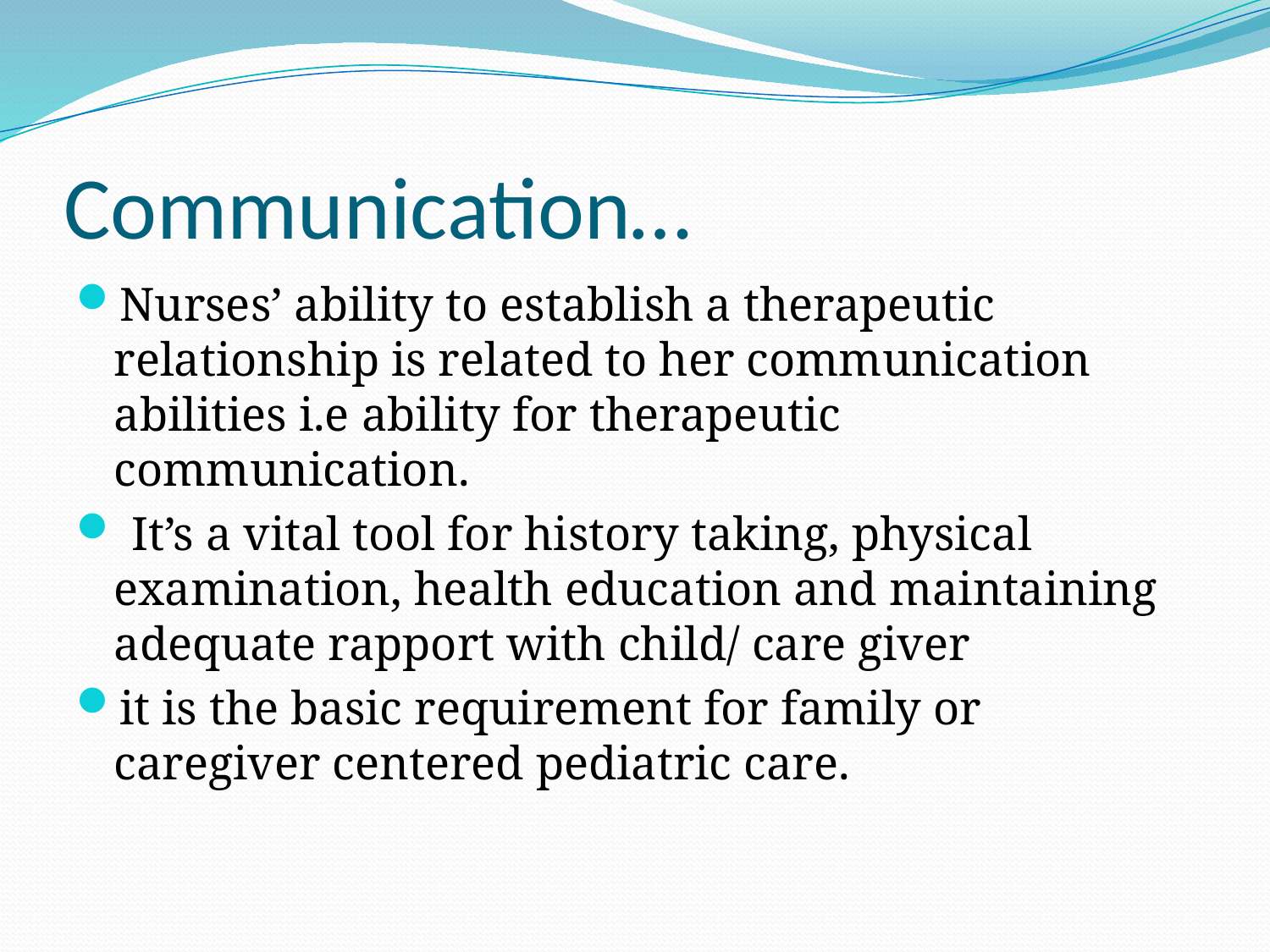

# Communication…
Nurses’ ability to establish a therapeutic relationship is related to her communication abilities i.e ability for therapeutic communication.
 It’s a vital tool for history taking, physical examination, health education and maintaining adequate rapport with child/ care giver
it is the basic requirement for family or caregiver centered pediatric care.